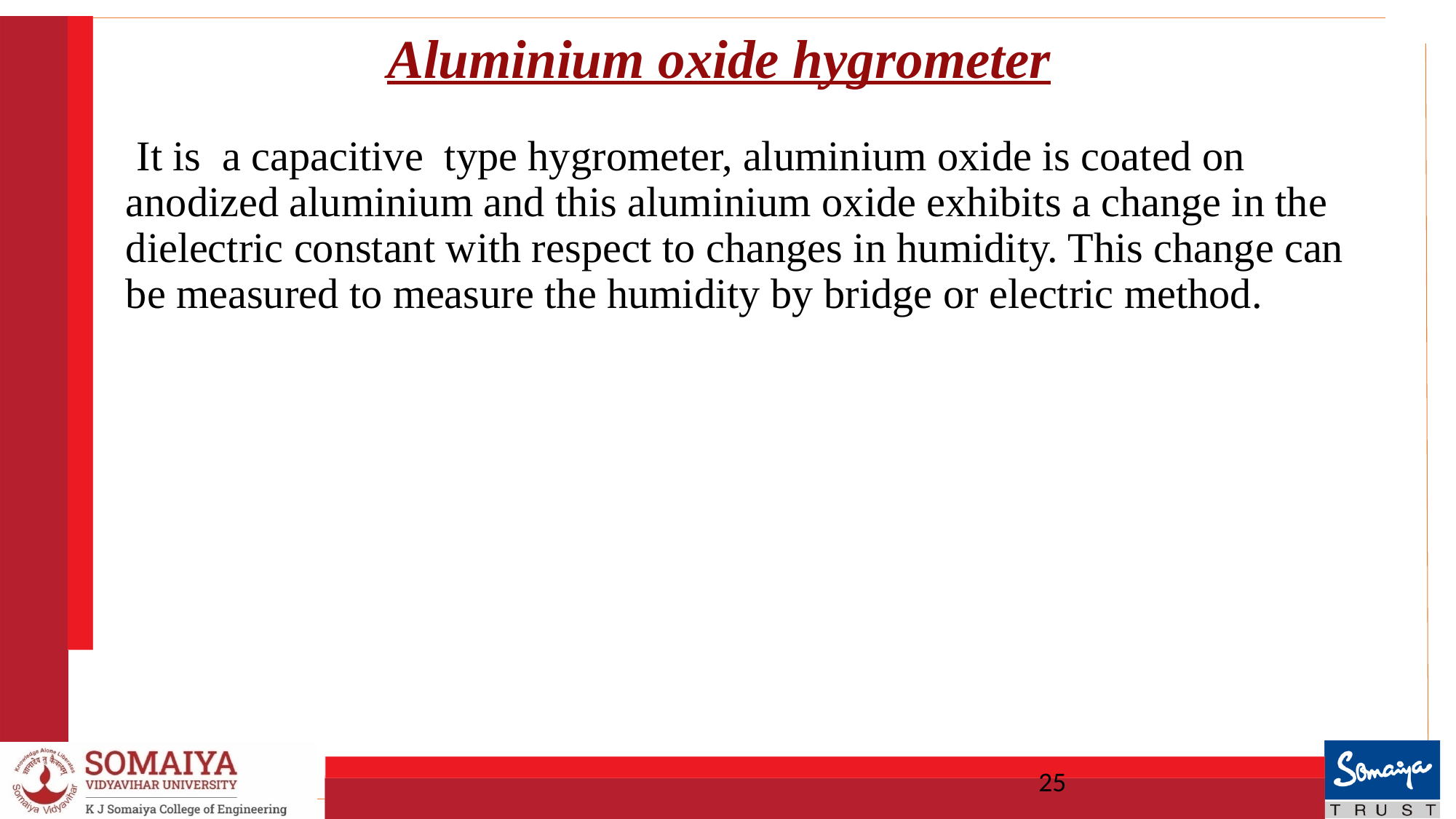

# Aluminium oxide hygrometer
 It is  a capacitive  type hygrometer, aluminium oxide is coated on anodized aluminium and this aluminium oxide exhibits a change in the dielectric constant with respect to changes in humidity. This change can be measured to measure the humidity by bridge or electric method.
25